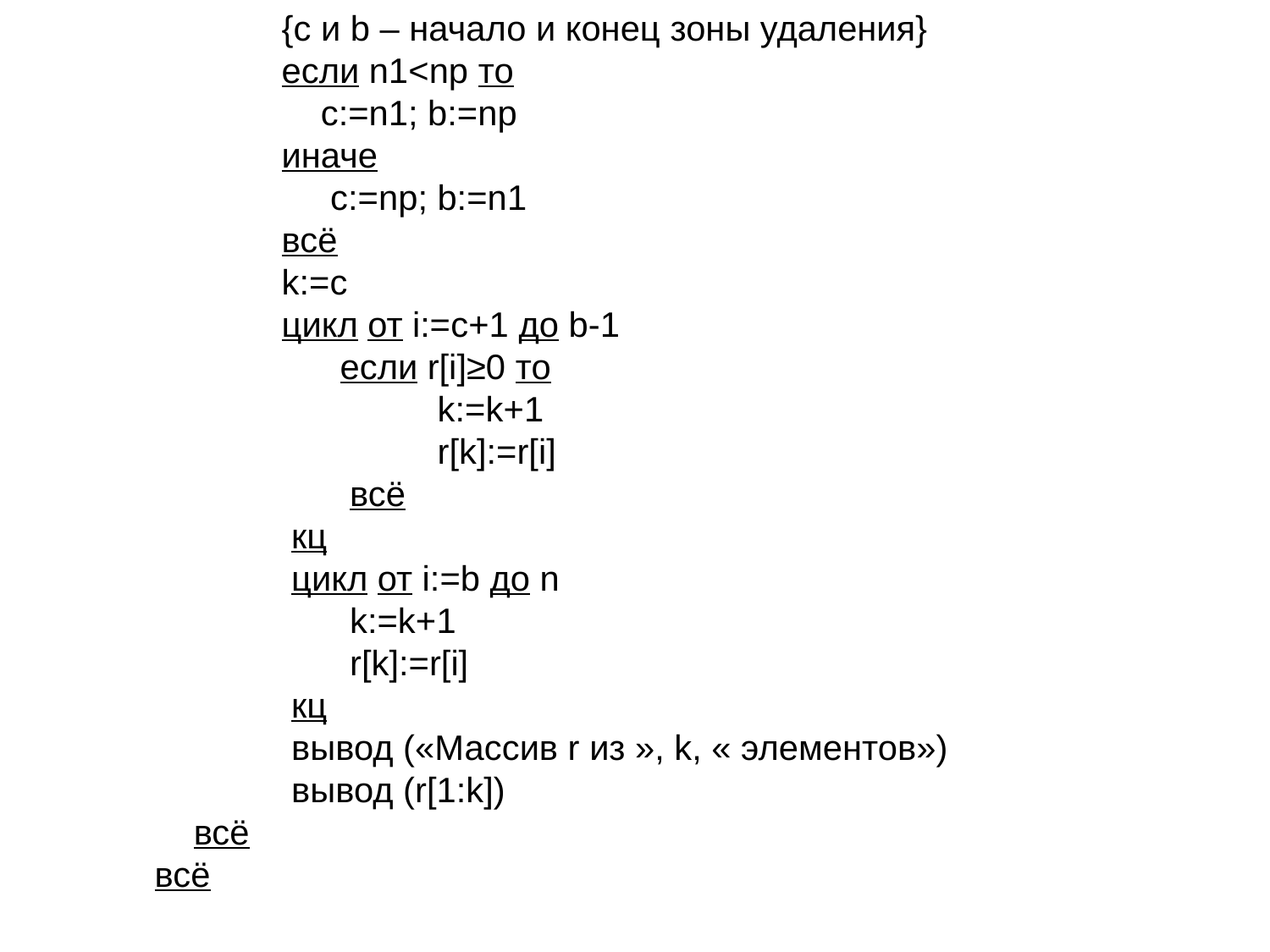

{c и b – начало и конец зоны удаления}
   		если n1<np то
  		    с:=n1; b:=np
   		иначе
    		     с:=np; b:=n1
 		всё
		k:=c
		цикл от i:=c+1 до b-1
		      если r[i]≥0 то
		                k:=k+1
		                r[k]:=r[i]
		       всё
		 кц
		 цикл от i:=b до n
		       k:=k+1
		       r[k]:=r[i]
 		 кц
		 вывод («Массив r из », k, « элементов»)
		 вывод (r[1:k])
	    всё
	всё